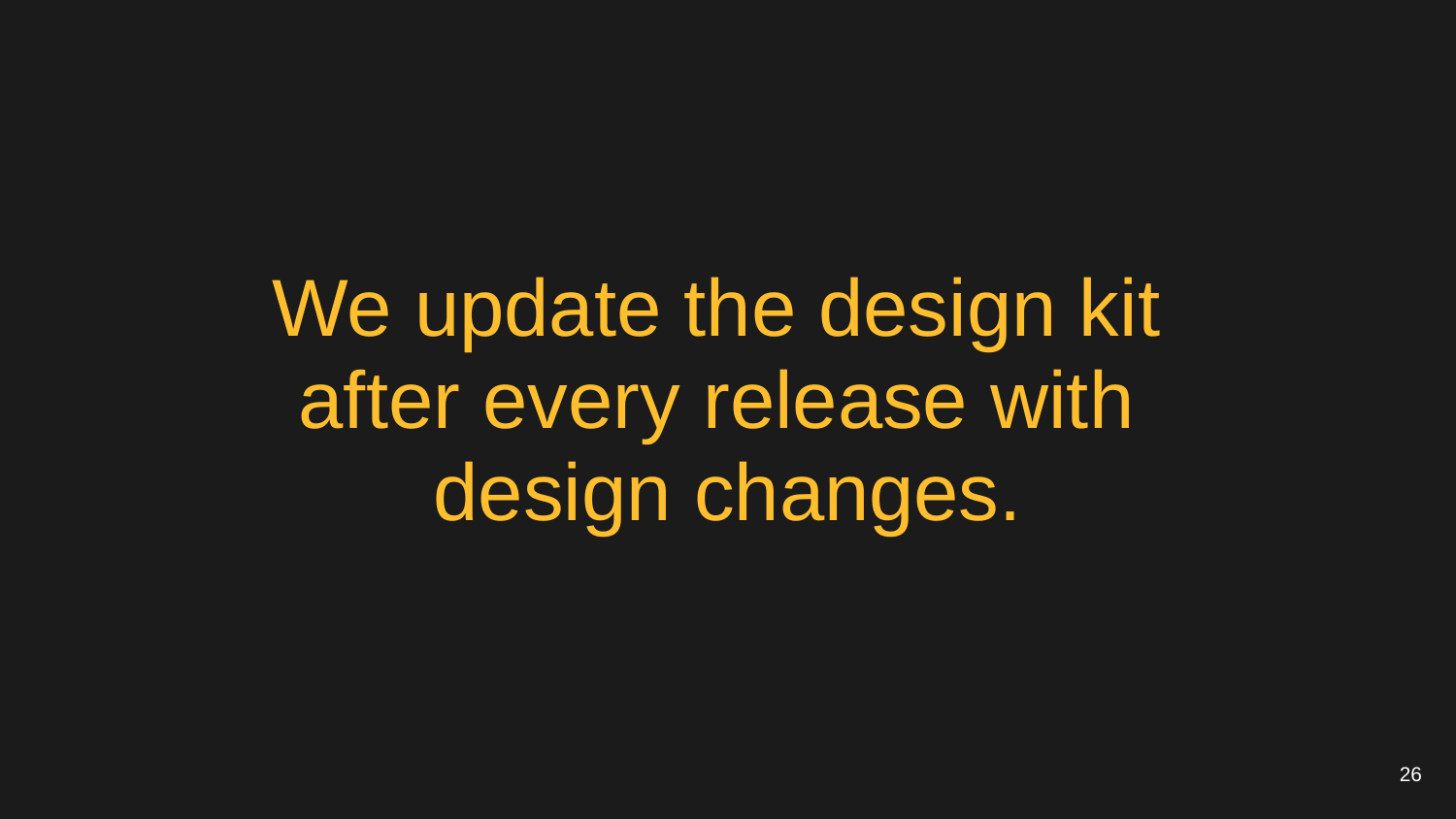

# We update the design kit after every release with design changes.
26